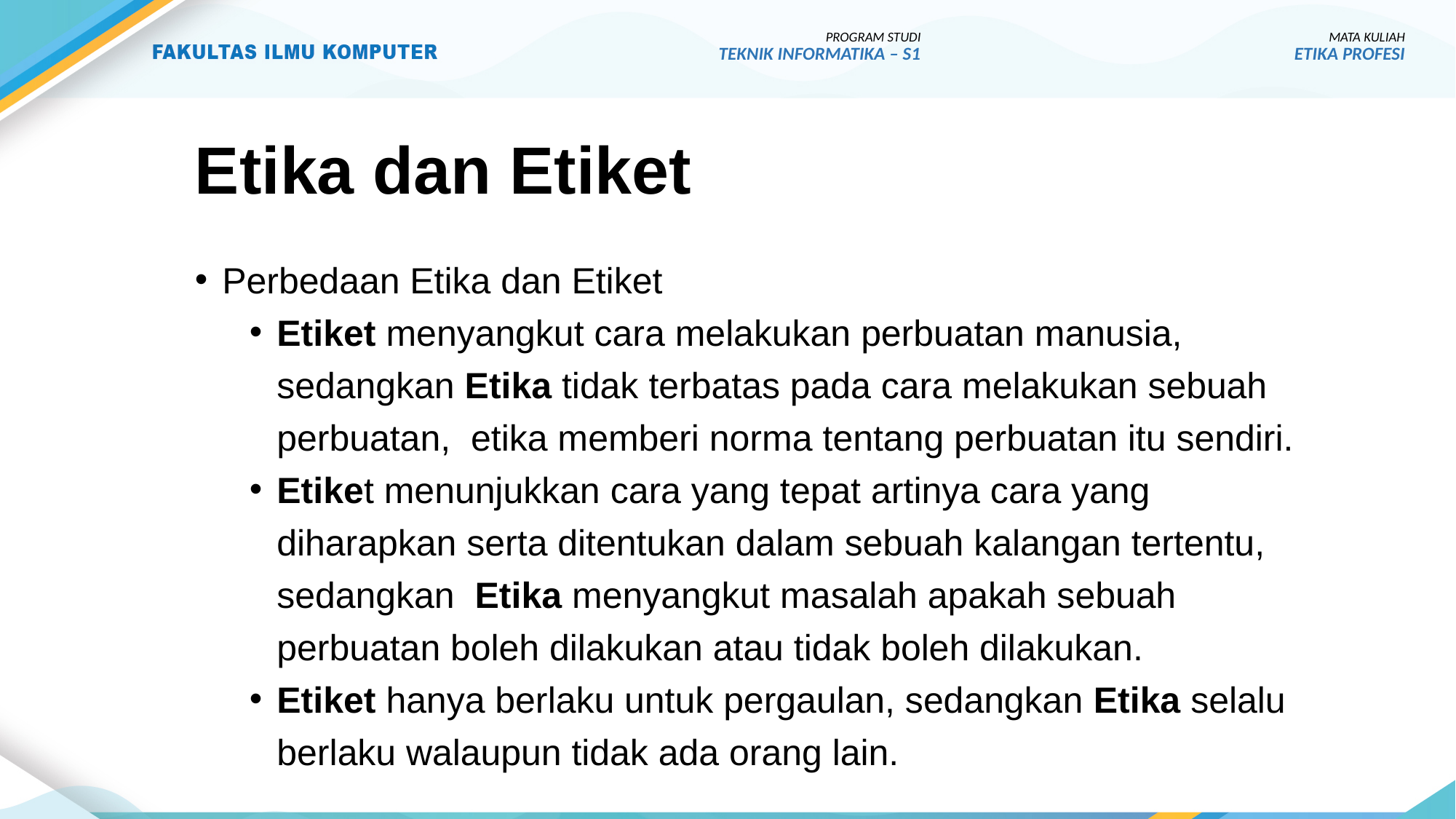

PROGRAM STUDI
TEKNIK INFORMATIKA – S1
MATA KULIAH
ETIKA PROFESI
# Etika dan Etiket
Perbedaan Etika dan Etiket
Etiket menyangkut cara melakukan perbuatan manusia, sedangkan Etika tidak terbatas pada cara melakukan sebuah perbuatan,  etika memberi norma tentang perbuatan itu sendiri.
Etiket menunjukkan cara yang tepat artinya cara yang diharapkan serta ditentukan dalam sebuah kalangan tertentu, sedangkan  Etika menyangkut masalah apakah sebuah perbuatan boleh dilakukan atau tidak boleh dilakukan.
Etiket hanya berlaku untuk pergaulan, sedangkan Etika selalu berlaku walaupun tidak ada orang lain.